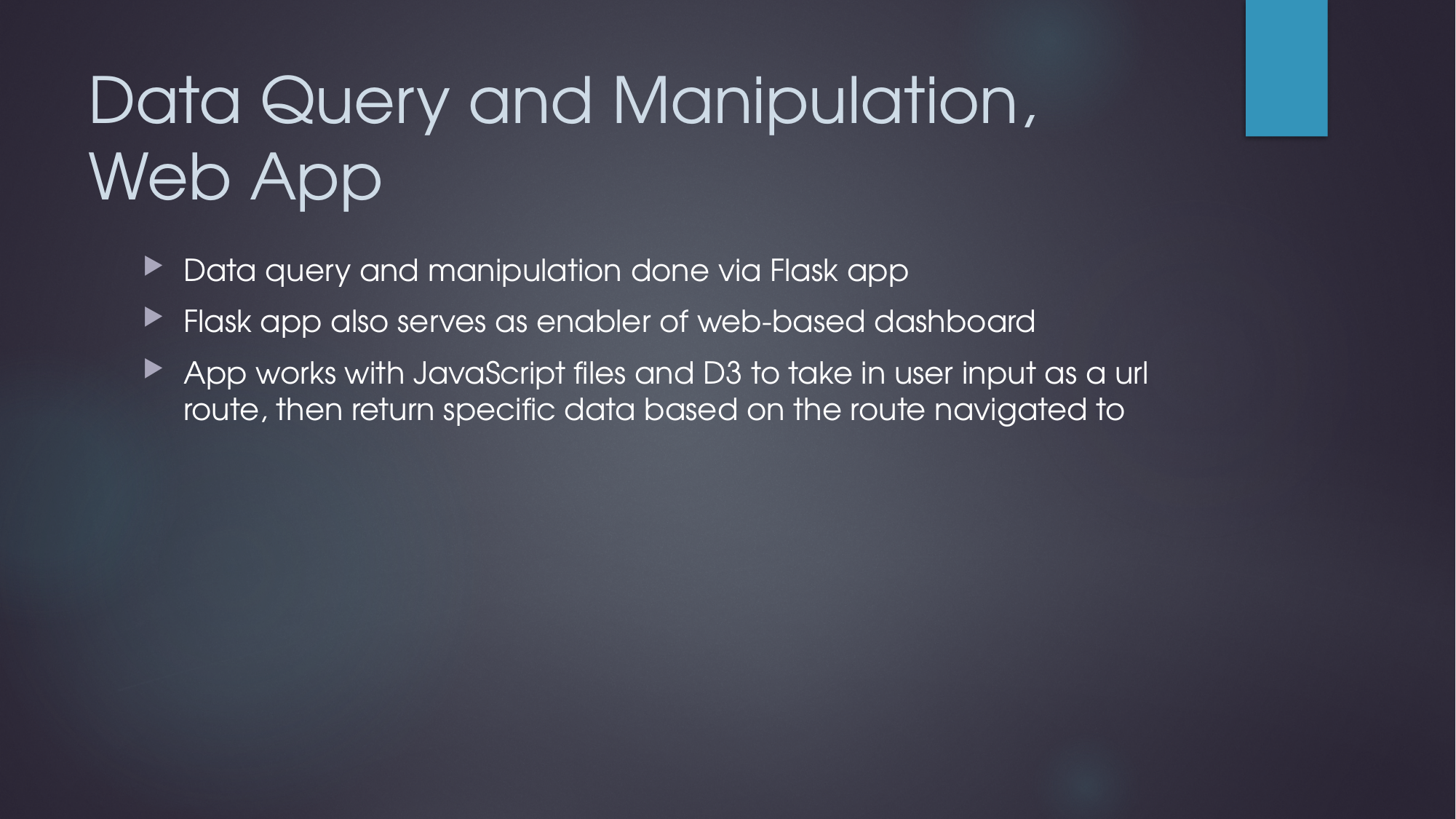

# Data Query and Manipulation, Web App
Data query and manipulation done via Flask app
Flask app also serves as enabler of web-based dashboard
App works with JavaScript files and D3 to take in user input as a url route, then return specific data based on the route navigated to